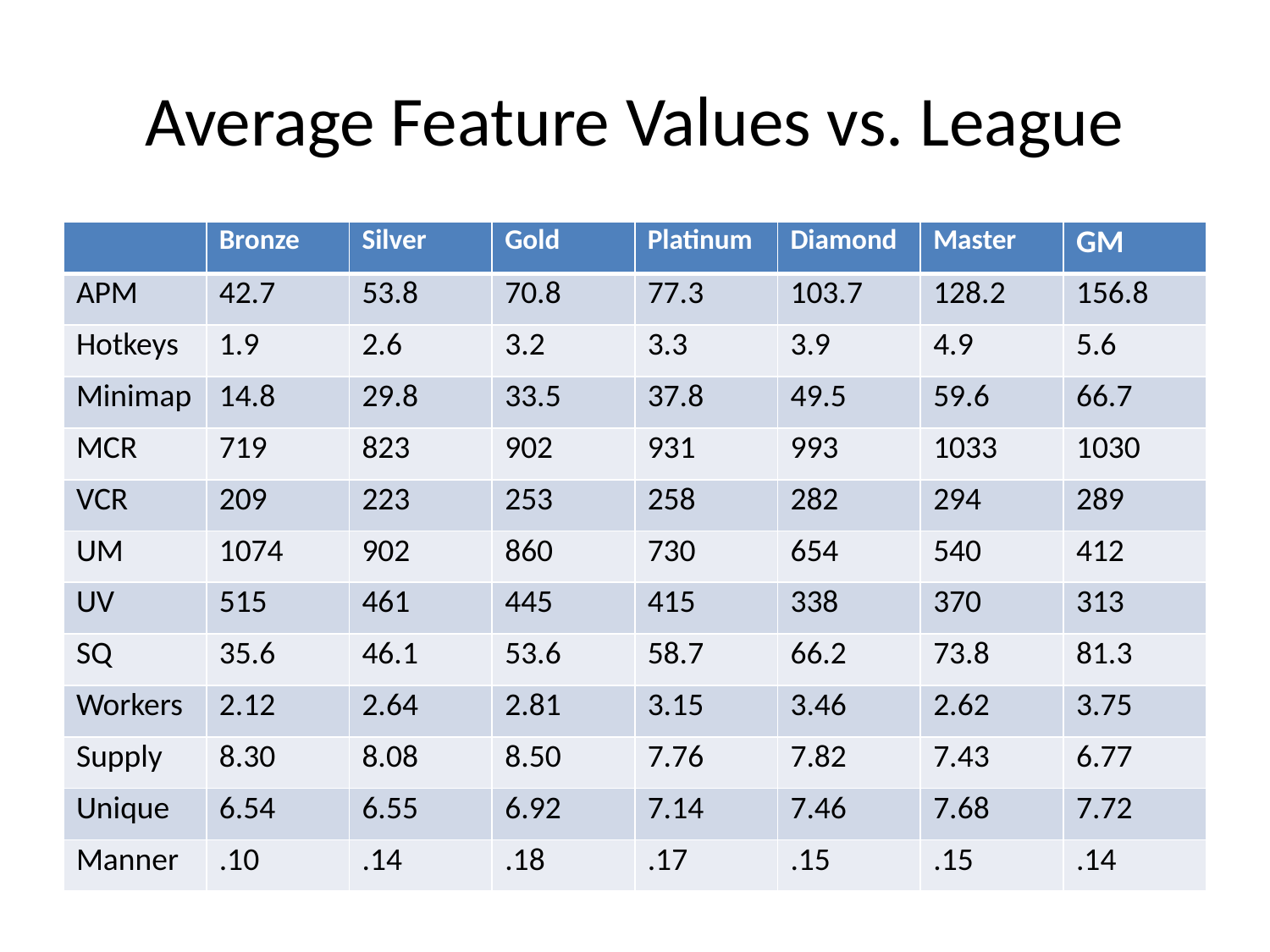

# Average Feature Values vs. League
|  | Bronze | Silver | Gold | Platinum | Diamond | Master | GM |
| --- | --- | --- | --- | --- | --- | --- | --- |
| APM | 42.7 | 53.8 | 70.8 | 77.3 | 103.7 | 128.2 | 156.8 |
| Hotkeys | 1.9 | 2.6 | 3.2 | 3.3 | 3.9 | 4.9 | 5.6 |
| Minimap | 14.8 | 29.8 | 33.5 | 37.8 | 49.5 | 59.6 | 66.7 |
| MCR | 719 | 823 | 902 | 931 | 993 | 1033 | 1030 |
| VCR | 209 | 223 | 253 | 258 | 282 | 294 | 289 |
| UM | 1074 | 902 | 860 | 730 | 654 | 540 | 412 |
| UV | 515 | 461 | 445 | 415 | 338 | 370 | 313 |
| SQ | 35.6 | 46.1 | 53.6 | 58.7 | 66.2 | 73.8 | 81.3 |
| Workers | 2.12 | 2.64 | 2.81 | 3.15 | 3.46 | 2.62 | 3.75 |
| Supply | 8.30 | 8.08 | 8.50 | 7.76 | 7.82 | 7.43 | 6.77 |
| Unique | 6.54 | 6.55 | 6.92 | 7.14 | 7.46 | 7.68 | 7.72 |
| Manner | .10 | .14 | .18 | .17 | .15 | .15 | .14 |